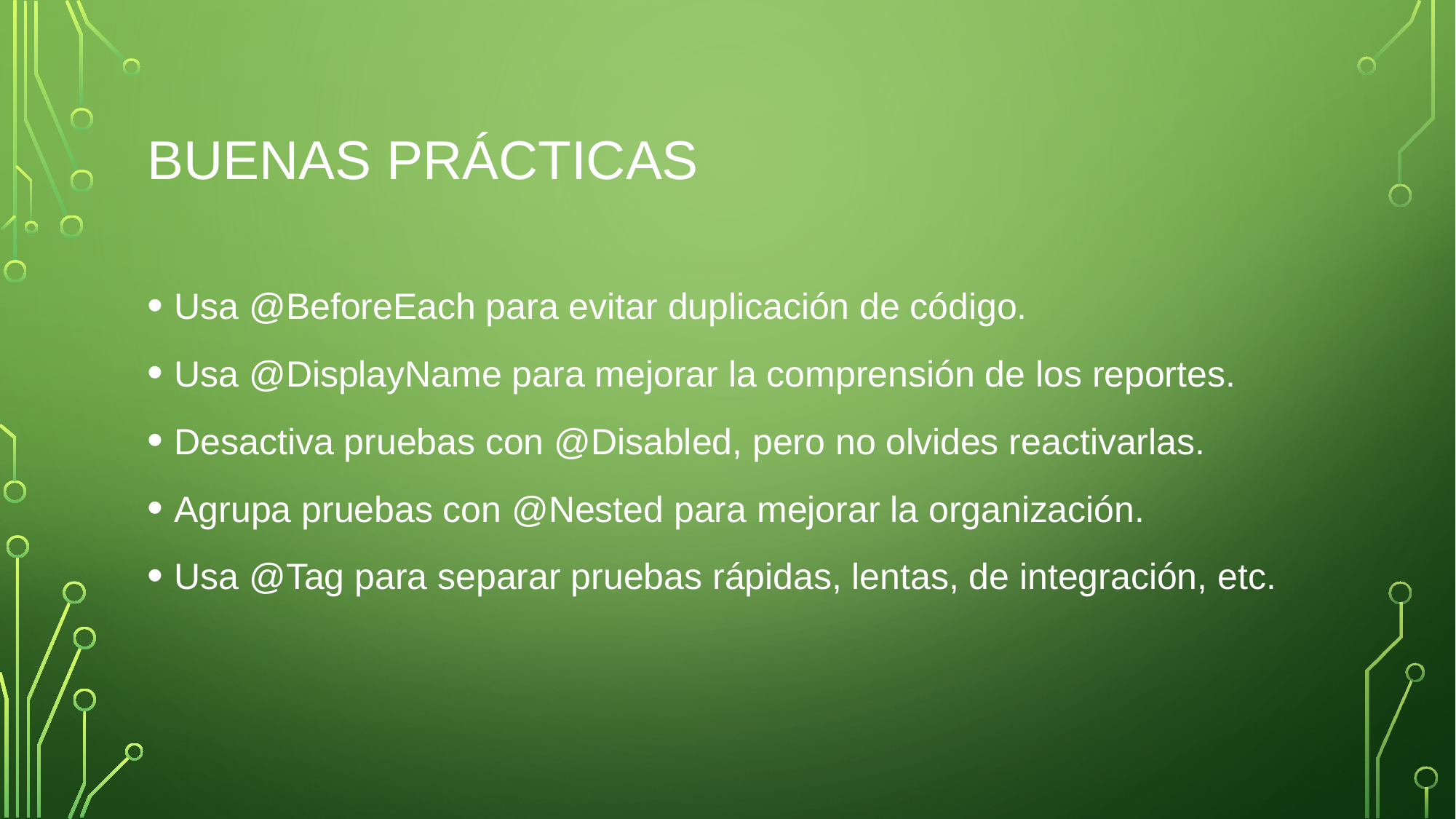

# Buenas prácticas
Usa @BeforeEach para evitar duplicación de código.
Usa @DisplayName para mejorar la comprensión de los reportes.
Desactiva pruebas con @Disabled, pero no olvides reactivarlas.
Agrupa pruebas con @Nested para mejorar la organización.
Usa @Tag para separar pruebas rápidas, lentas, de integración, etc.